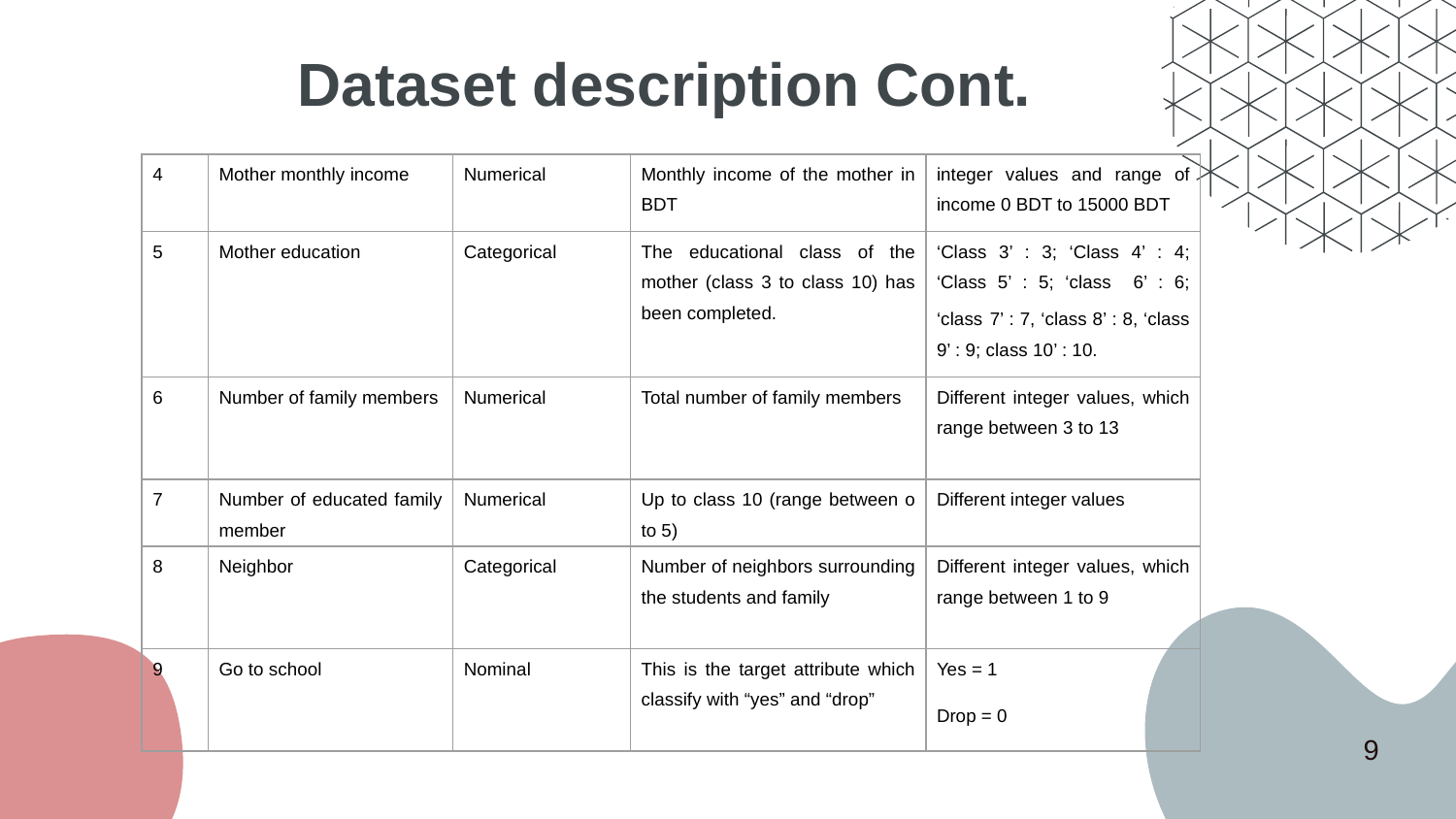

# Dataset description Cont.
| 4 | Mother monthly income | Numerical | Monthly income of the mother in BDT | integer values and range of income 0 BDT to 15000 BDT |
| --- | --- | --- | --- | --- |
| 5 | Mother education | Categorical | The educational class of the mother (class 3 to class 10) has been completed. | ‘Class 3’ : 3; ‘Class 4’ : 4; ‘Class 5’ : 5; ‘class 6’ : 6; ‘class 7’ : 7, ‘class 8’ : 8, ‘class 9’ : 9; class 10’ : 10. |
| 6 | Number of family members | Numerical | Total number of family members | Different integer values, which range between 3 to 13 |
| 7 | Number of educated family member | Numerical | Up to class 10 (range between o to 5) | Different integer values |
| 8 | Neighbor | Categorical | Number of neighbors surrounding the students and family | Different integer values, which range between 1 to 9 |
| 9 | Go to school | Nominal | This is the target attribute which classify with “yes” and “drop” | Yes = 1 Drop = 0 |
9